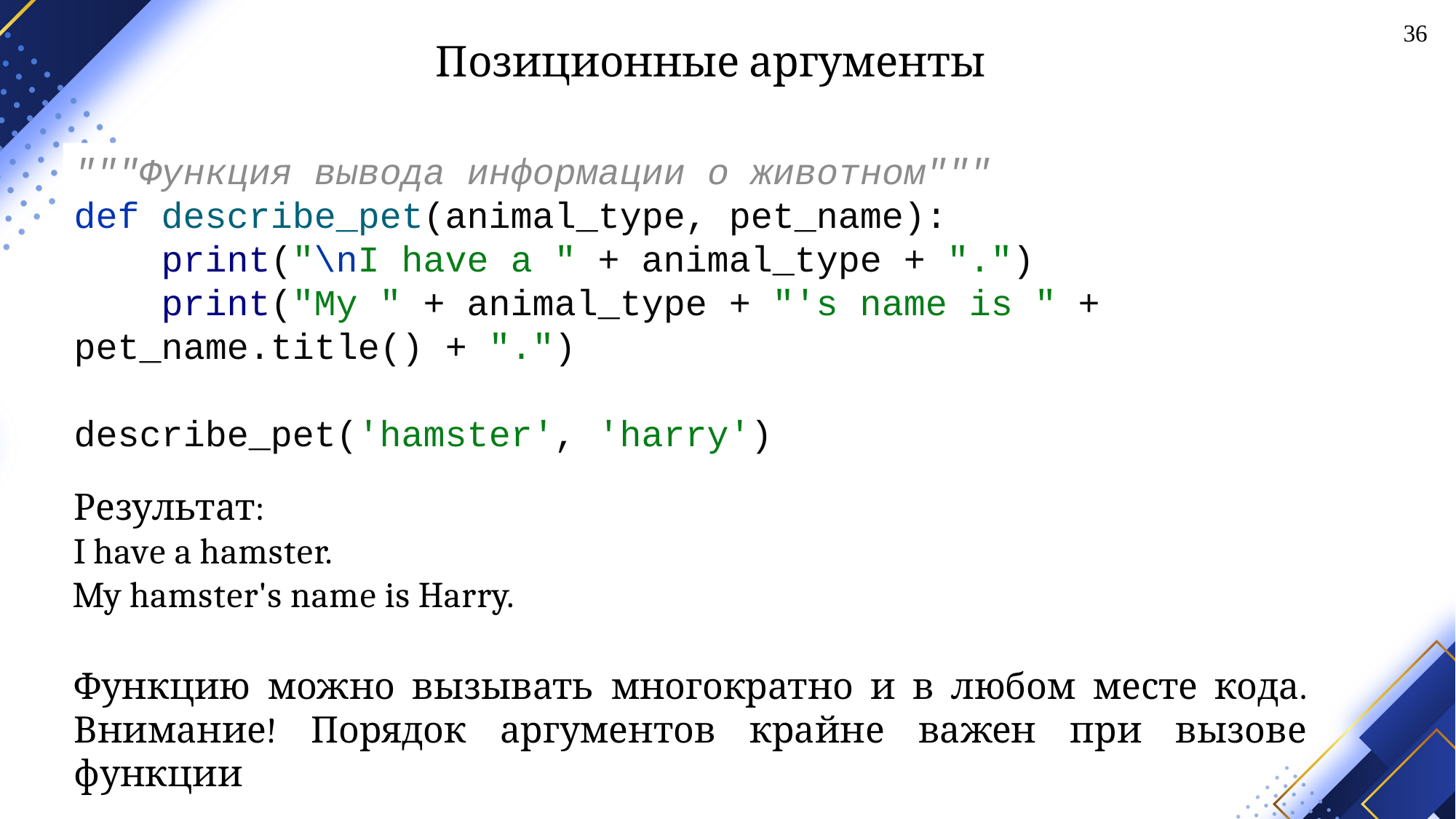

36
# Позиционные аргументы
"""Функция вывода информации о животном"""
def describe_pet(animal_type, pet_name):
    print("\nI have a " + animal_type + ".")
    print("My " + animal_type + "'s name is " + pet_name.title() + ".")
describe_pet('hamster', 'harry')
Результат:
I have a hamster.
My hamster's name is Harry.
Функцию можно вызывать многократно и в любом месте кода. Внимание! Порядок аргументов крайне важен при вызове функции